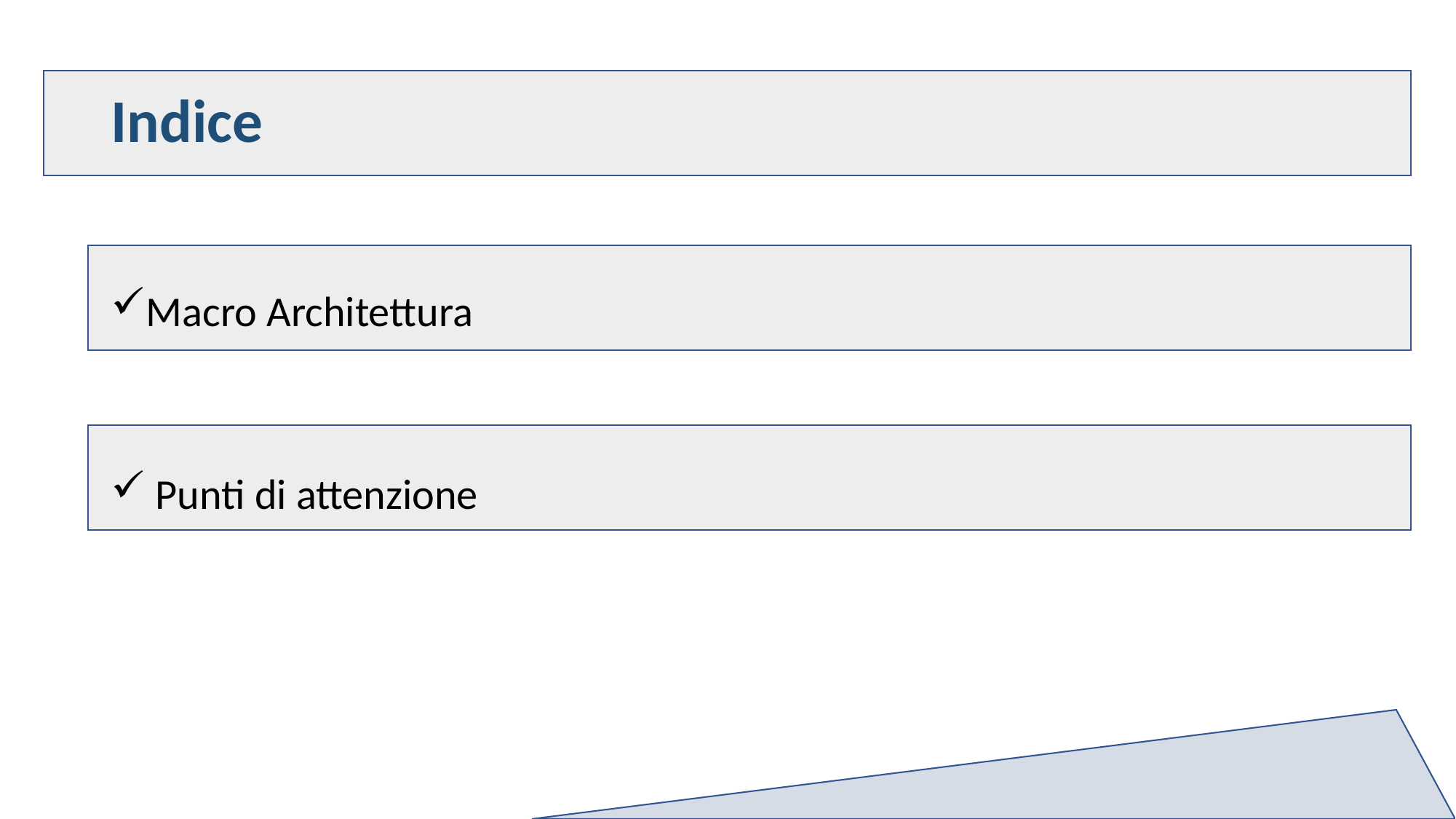

# Indice

Macro Architettura

 Punti di attenzione